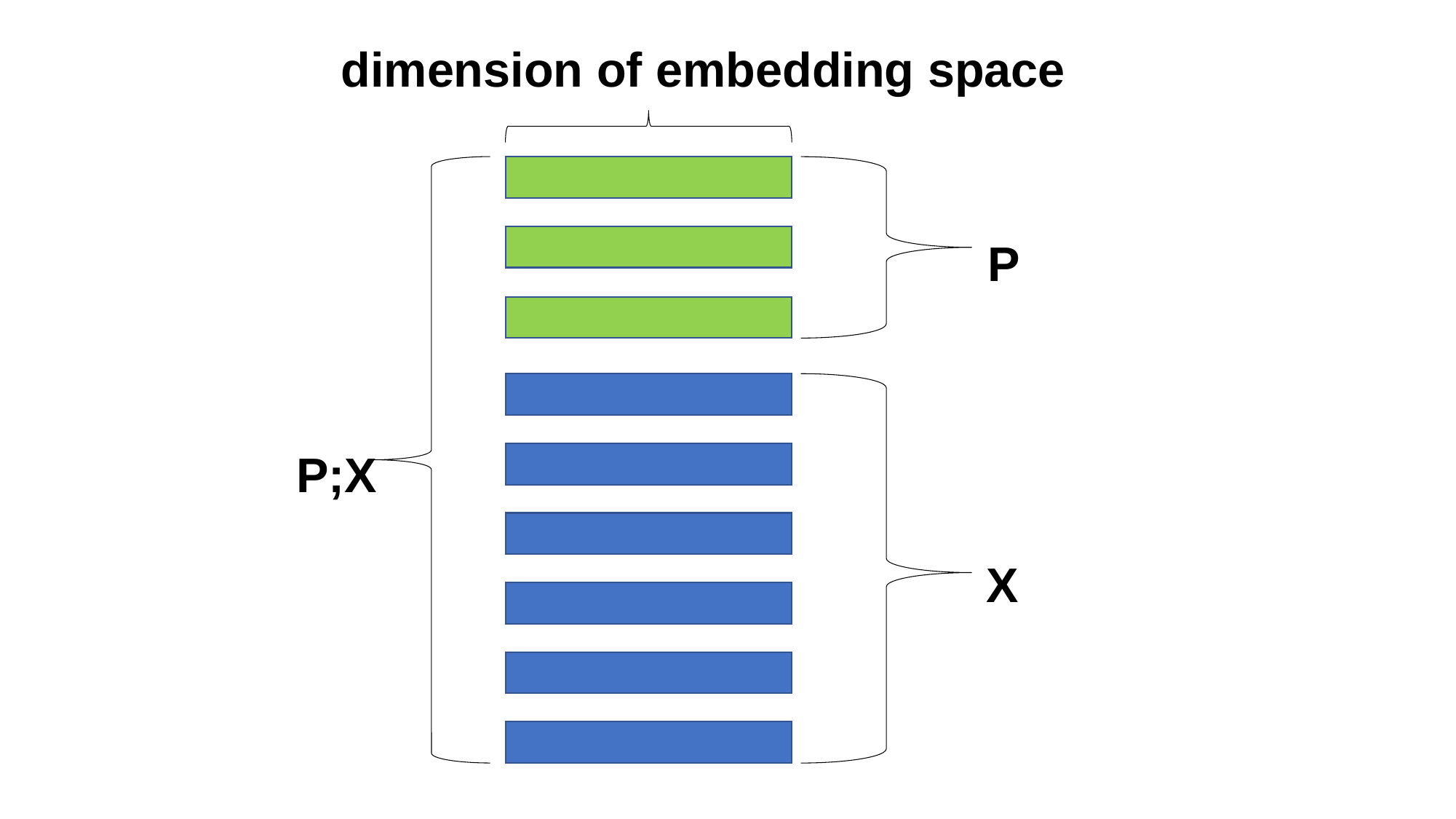

dimension of embedding space

P

P;X

X